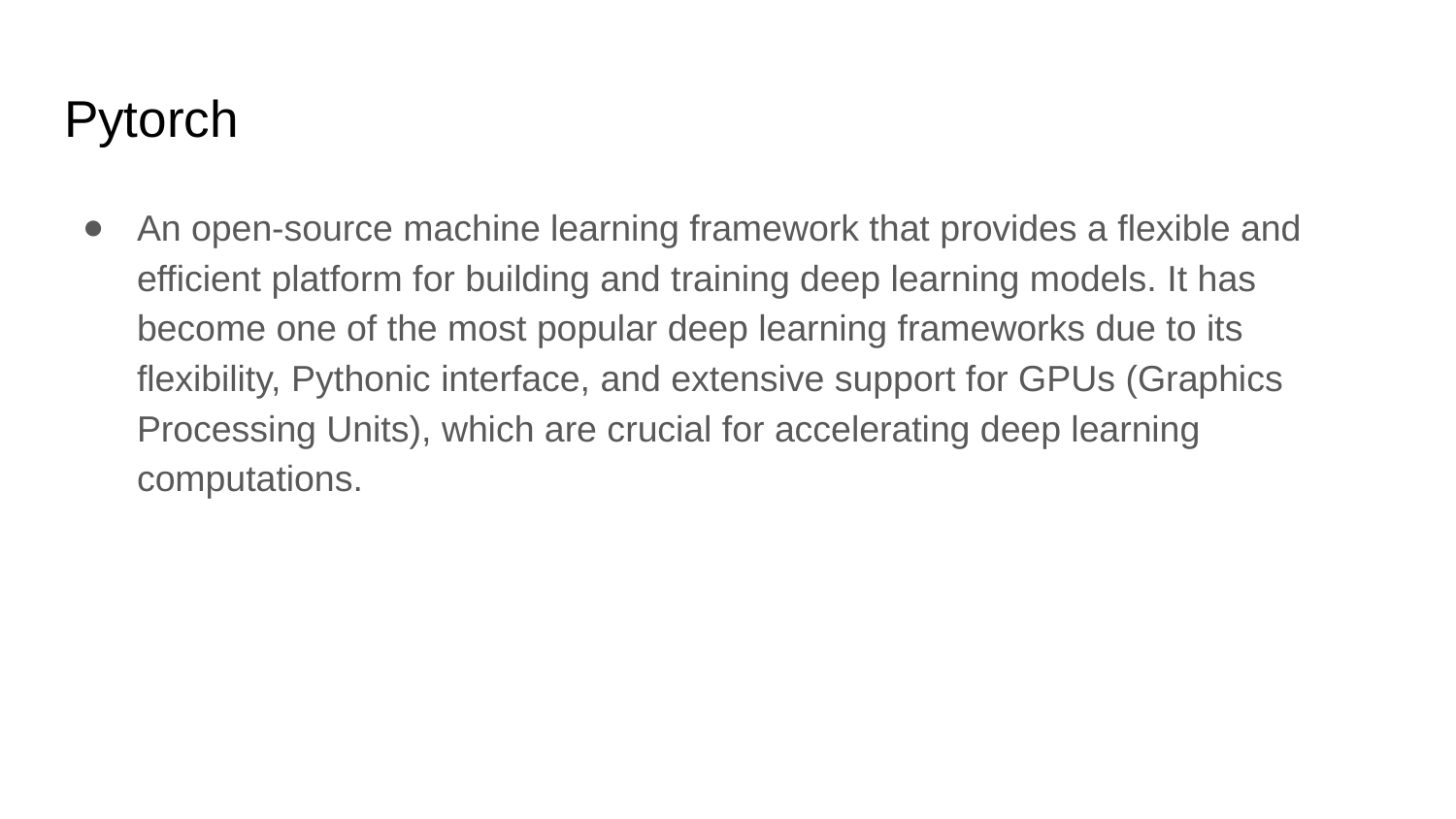

# Pytorch
An open-source machine learning framework that provides a flexible and efficient platform for building and training deep learning models. It has become one of the most popular deep learning frameworks due to its flexibility, Pythonic interface, and extensive support for GPUs (Graphics Processing Units), which are crucial for accelerating deep learning computations.